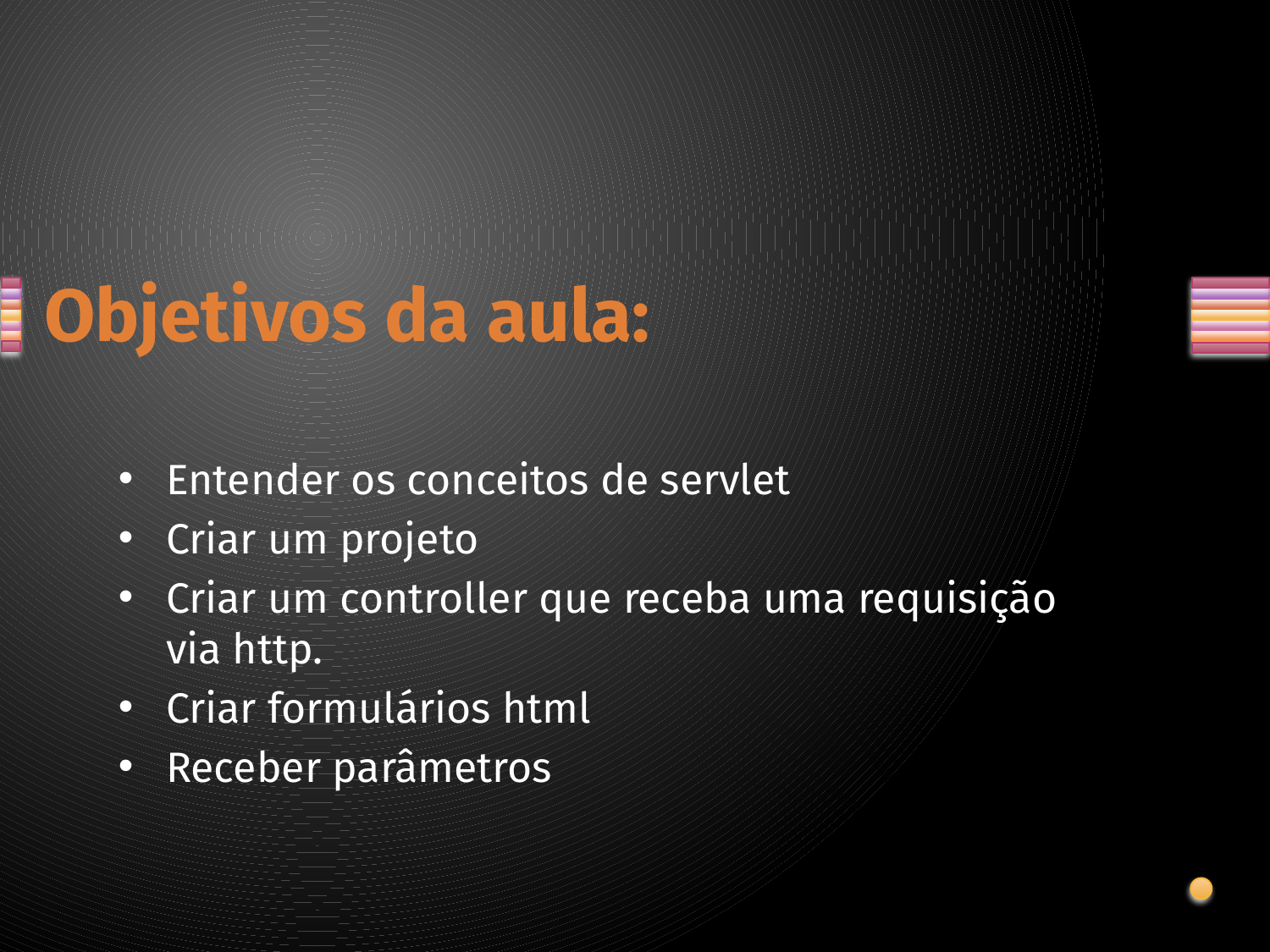

# Objetivos da aula:

Entender os conceitos de servlet
Criar um projeto
Criar um controller que receba uma requisição via http.
Criar formulários html
Receber parâmetros